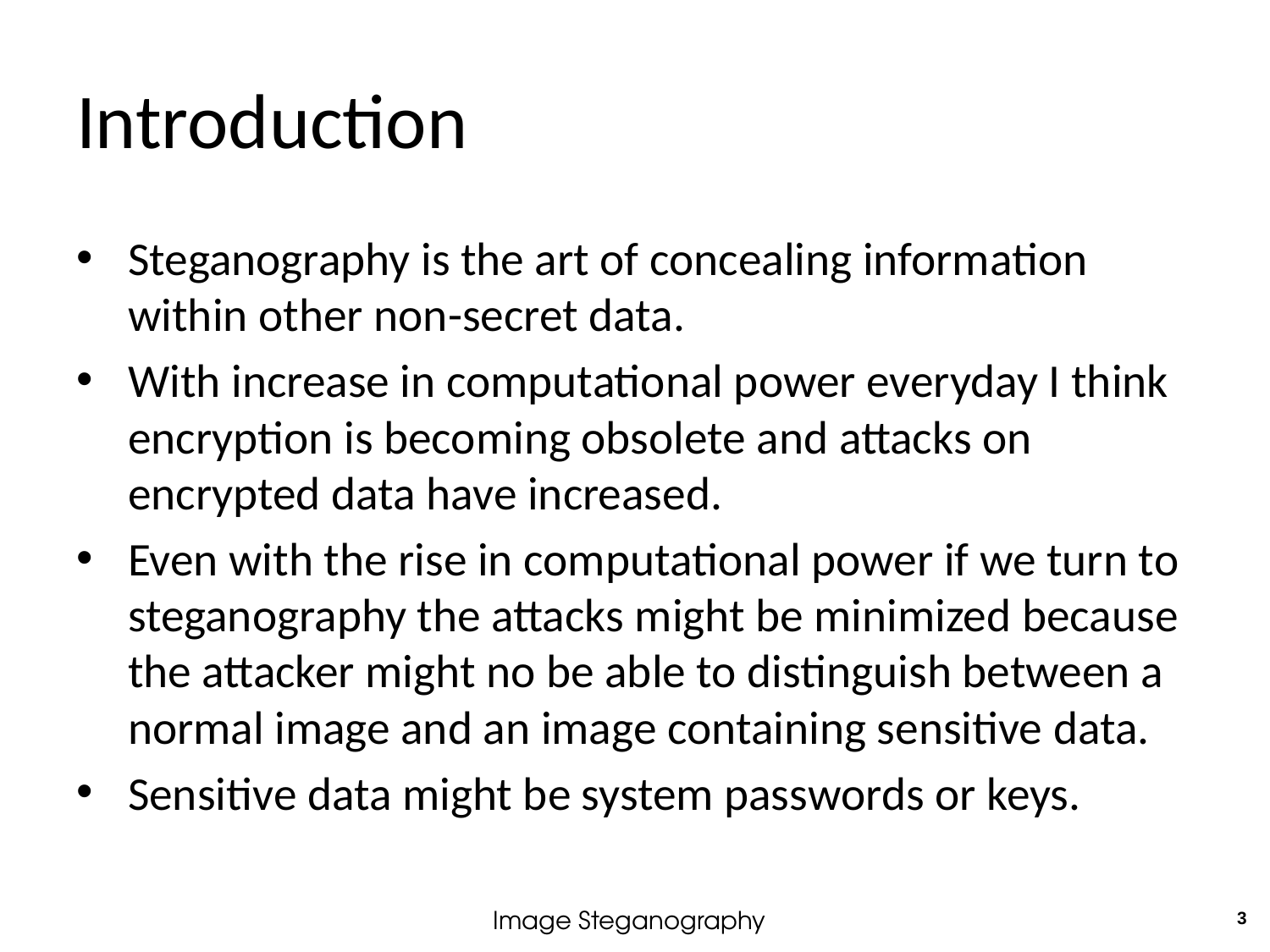

# Introduction
Steganography is the art of concealing information within other non-secret data.
With increase in computational power everyday I think encryption is becoming obsolete and attacks on encrypted data have increased.
Even with the rise in computational power if we turn to steganography the attacks might be minimized because the attacker might no be able to distinguish between a normal image and an image containing sensitive data.
Sensitive data might be system passwords or keys.

3
Image Steganography